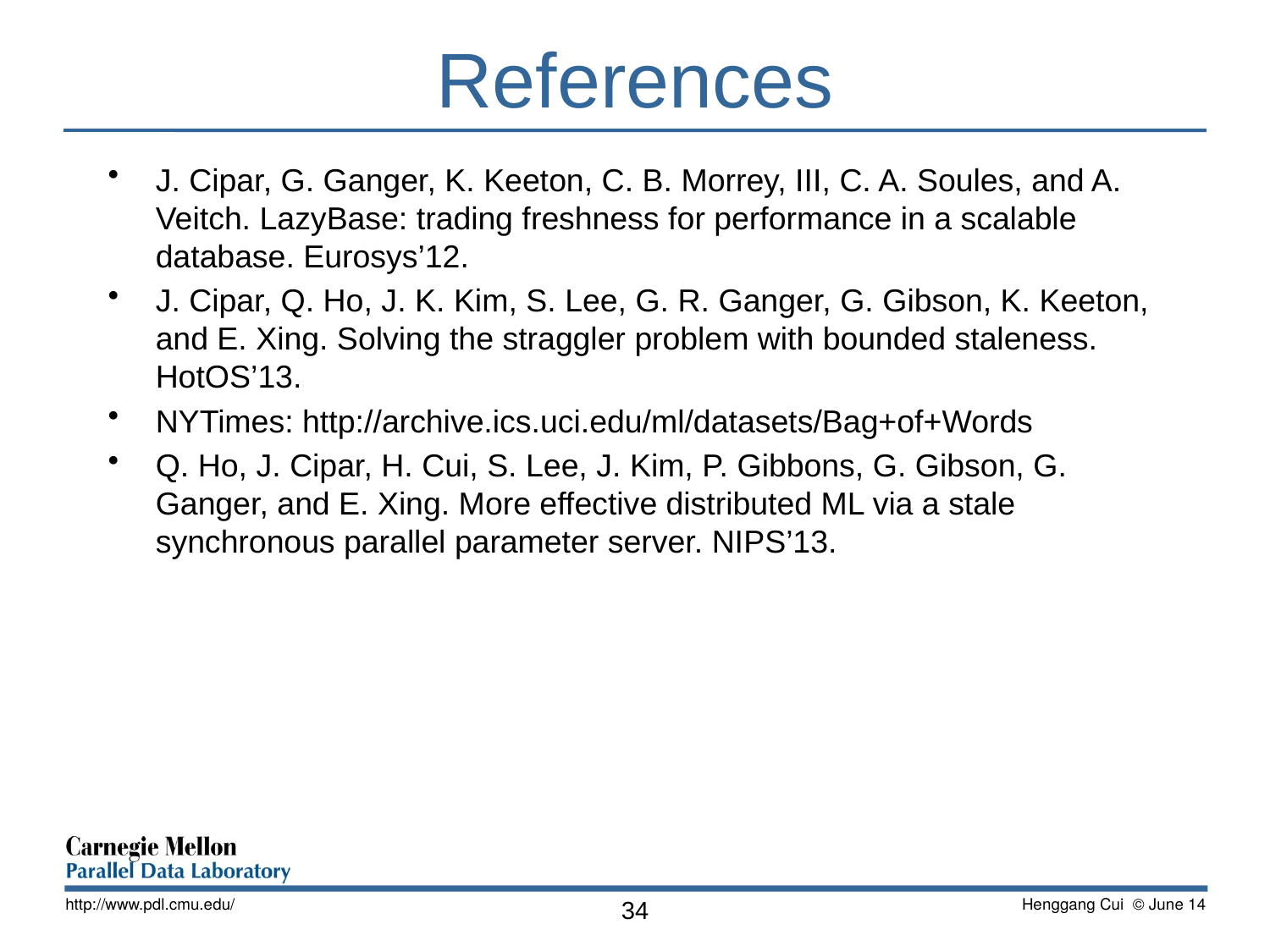

# References
J. Cipar, G. Ganger, K. Keeton, C. B. Morrey, III, C. A. Soules, and A. Veitch. LazyBase: trading freshness for performance in a scalable database. Eurosys’12.
J. Cipar, Q. Ho, J. K. Kim, S. Lee, G. R. Ganger, G. Gibson, K. Keeton, and E. Xing. Solving the straggler problem with bounded staleness. HotOS’13.
NYTimes: http://archive.ics.uci.edu/ml/datasets/Bag+of+Words
Q. Ho, J. Cipar, H. Cui, S. Lee, J. Kim, P. Gibbons, G. Gibson, G. Ganger, and E. Xing. More effective distributed ML via a stale synchronous parallel parameter server. NIPS’13.
http://www.pdl.cmu.edu/
34
   Henggang Cui  © June 14